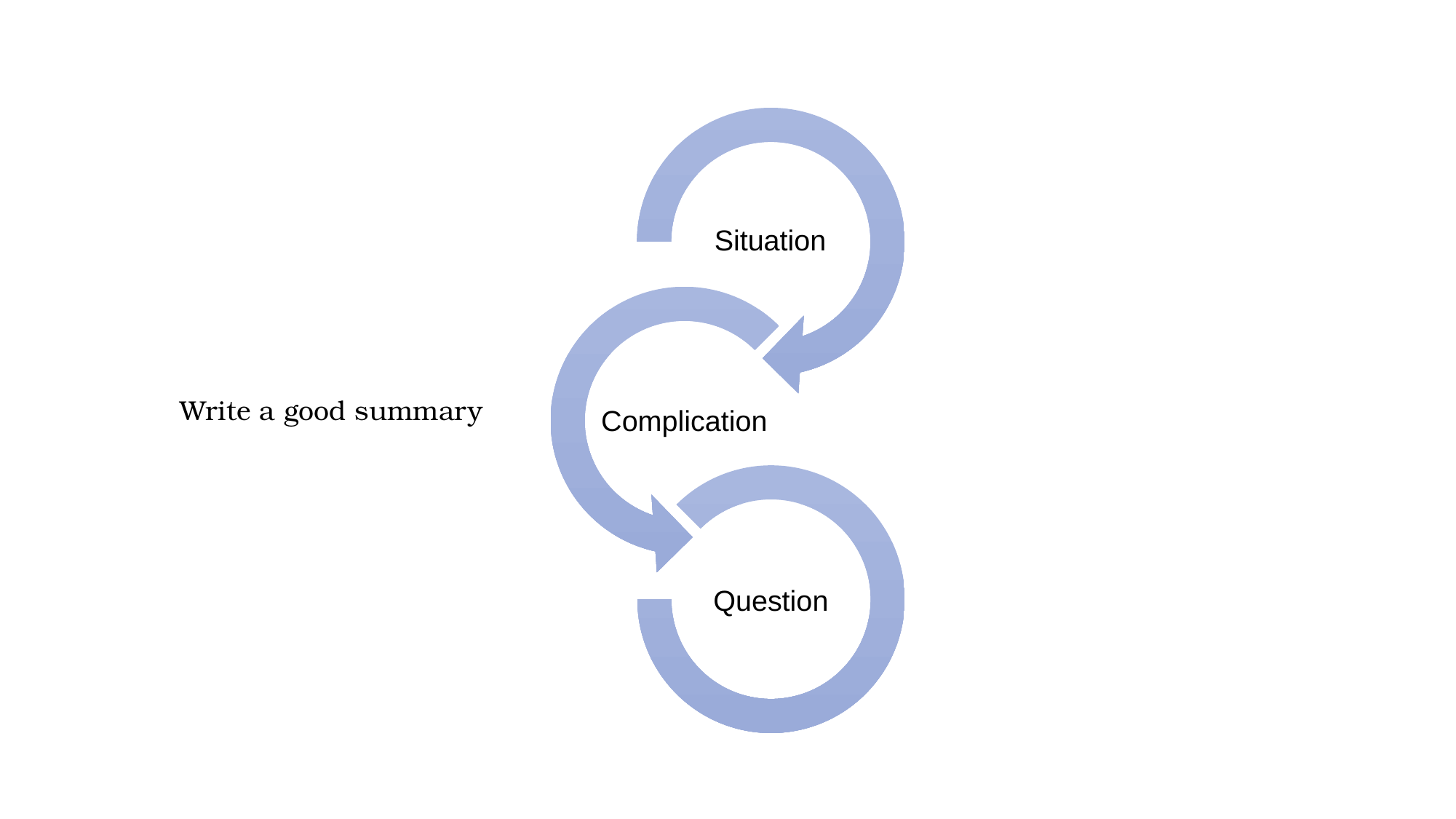

Situation
Complication
Question
Write a good summary